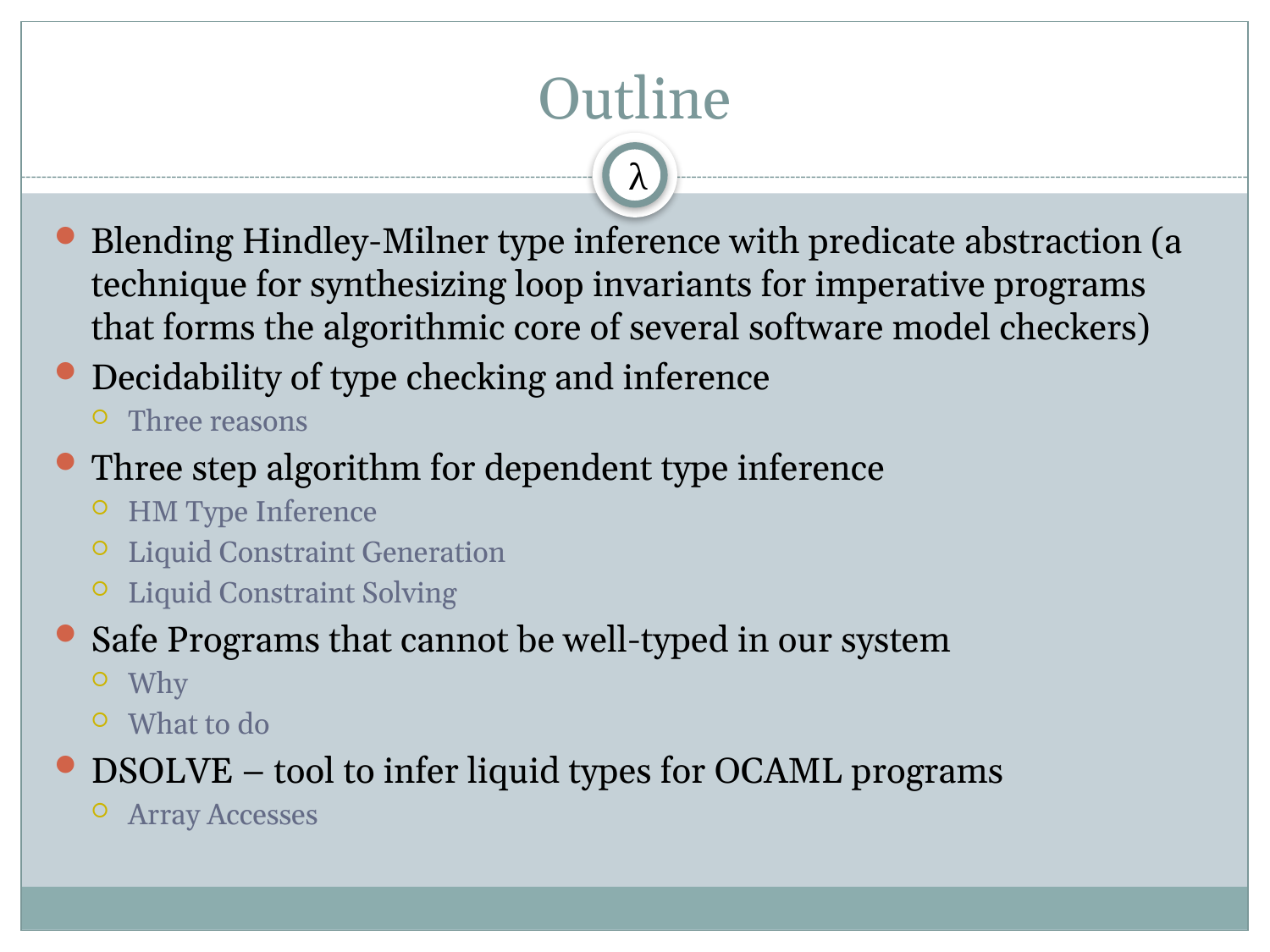

# Outline
λ
Blending Hindley-Milner type inference with predicate abstraction (a technique for synthesizing loop invariants for imperative programs that forms the algorithmic core of several software model checkers)
Decidability of type checking and inference
Three reasons
Three step algorithm for dependent type inference
HM Type Inference
Liquid Constraint Generation
Liquid Constraint Solving
Safe Programs that cannot be well-typed in our system
Why
What to do
DSOLVE – tool to infer liquid types for OCAML programs
Array Accesses